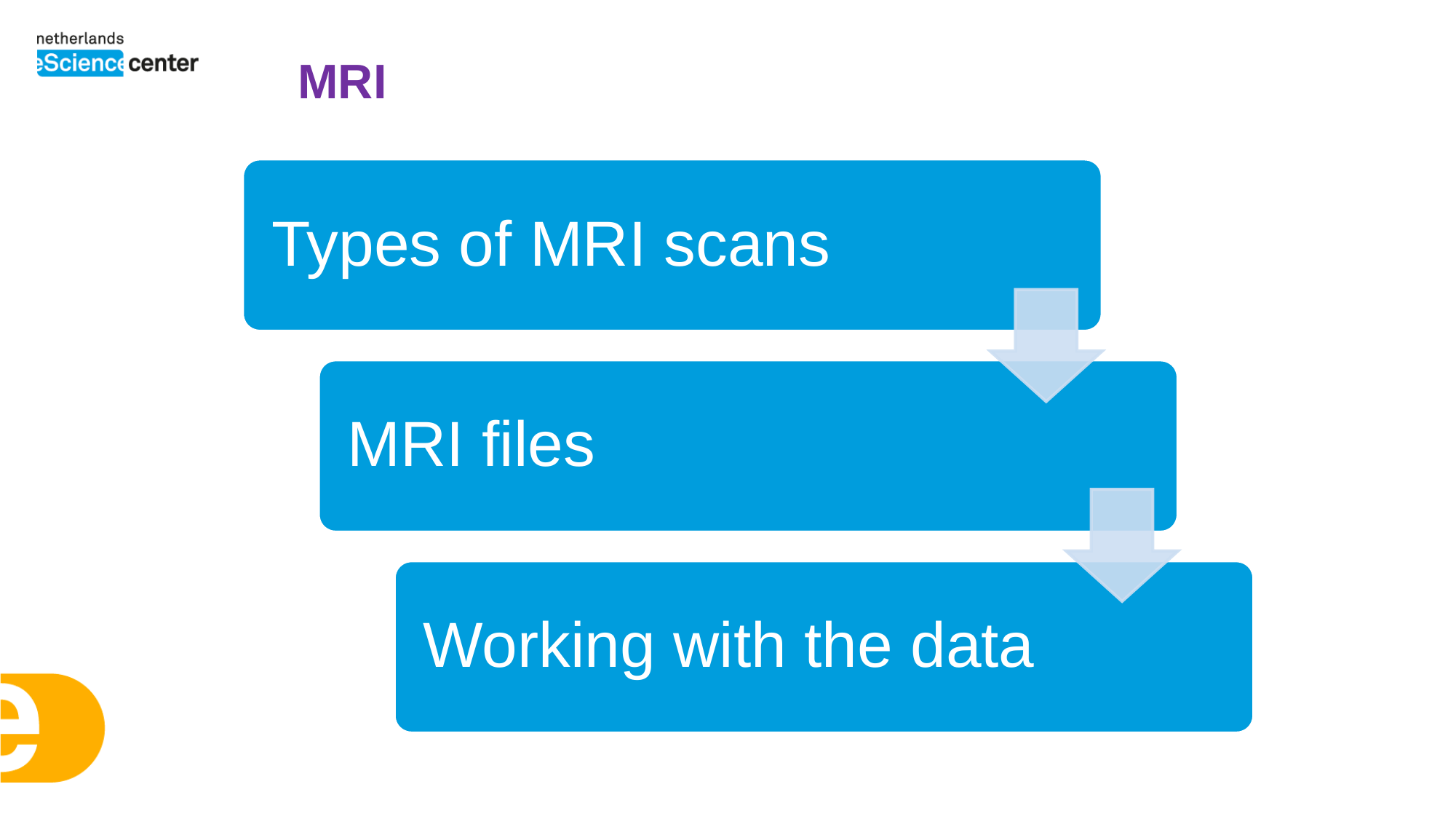

MRI

Types of MRI scans
MRI files
Working with the data